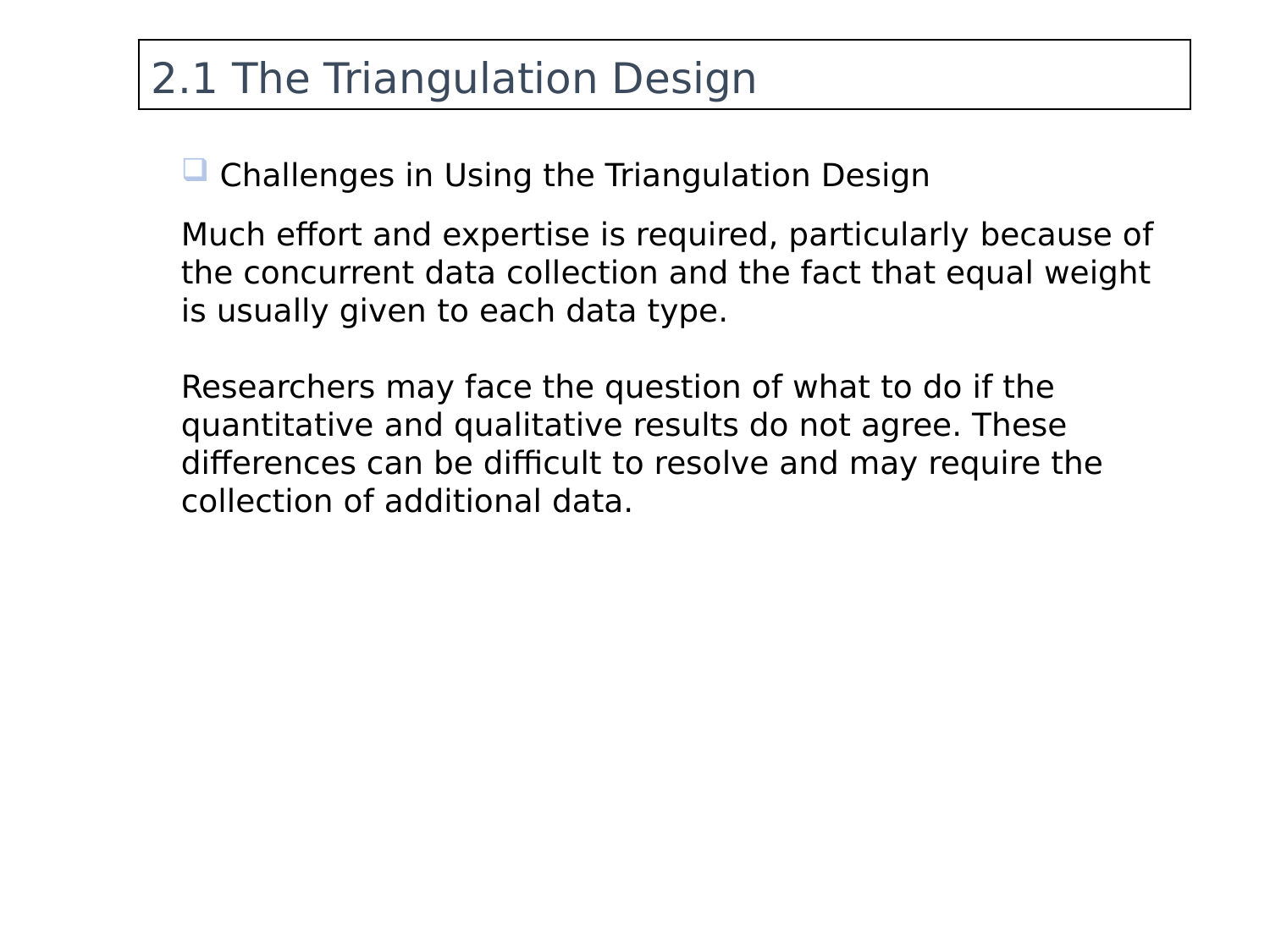

2.1 The Triangulation Design
 Challenges in Using the Triangulation Design
#
Much effort and expertise is required, particularly because of the concurrent data collection and the fact that equal weight is usually given to each data type.

Researchers may face the question of what to do if the quantitative and qualitative results do not agree. These differences can be difficult to resolve and may require the collection of additional data.